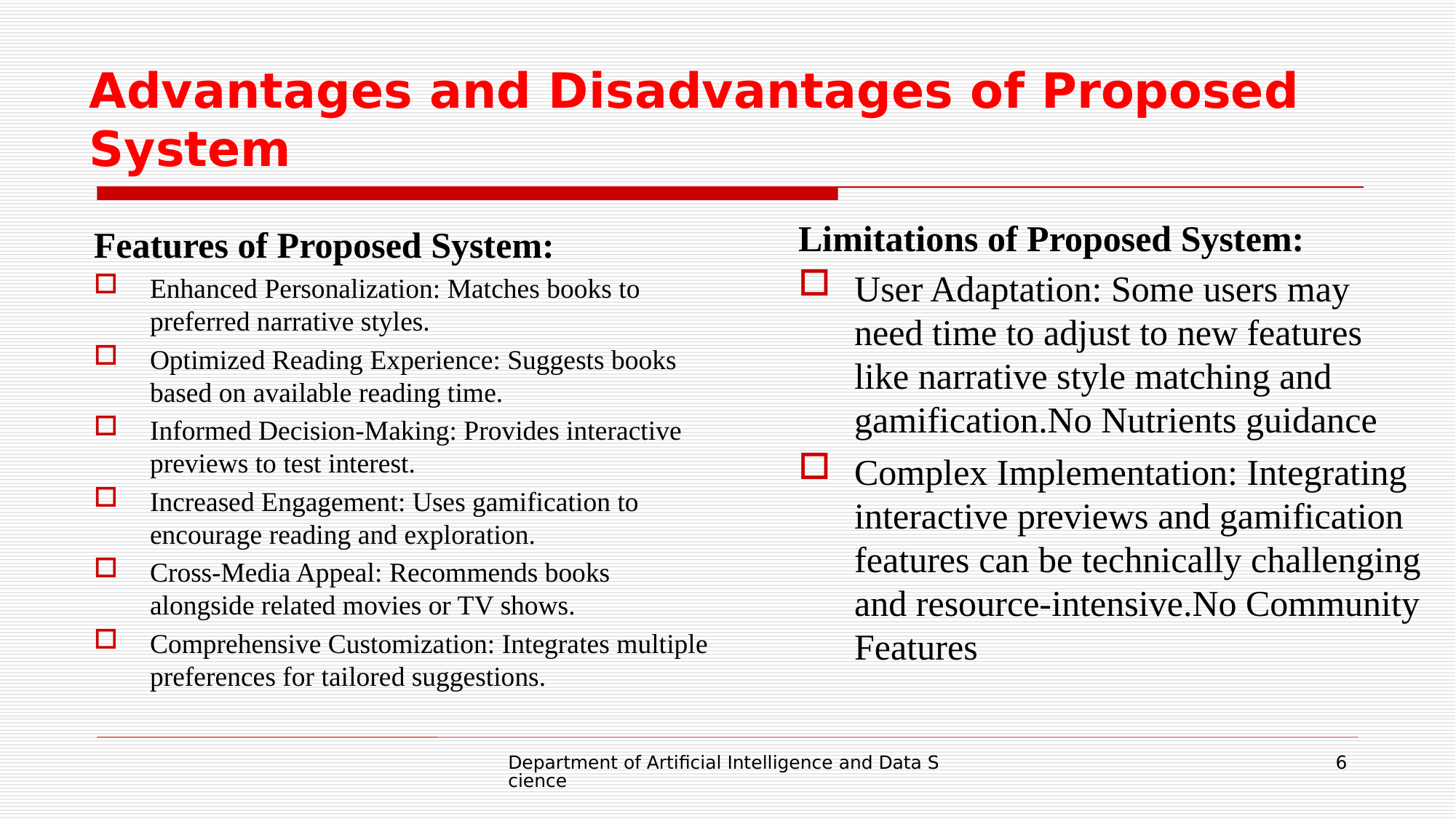

# Advantages and Disadvantages of Proposed System
Limitations of Proposed System:
User Adaptation: Some users may need time to adjust to new features like narrative style matching and gamification.No Nutrients guidance
Complex Implementation: Integrating interactive previews and gamification features can be technically challenging and resource-intensive.No Community Features

Features of Proposed System:
Enhanced Personalization: Matches books to preferred narrative styles.
Optimized Reading Experience: Suggests books based on available reading time.
Informed Decision-Making: Provides interactive previews to test interest.
Increased Engagement: Uses gamification to encourage reading and exploration.
Cross-Media Appeal: Recommends books alongside related movies or TV shows.
Comprehensive Customization: Integrates multiple preferences for tailored suggestions.

Department of Artificial Intelligence and Data Science
6